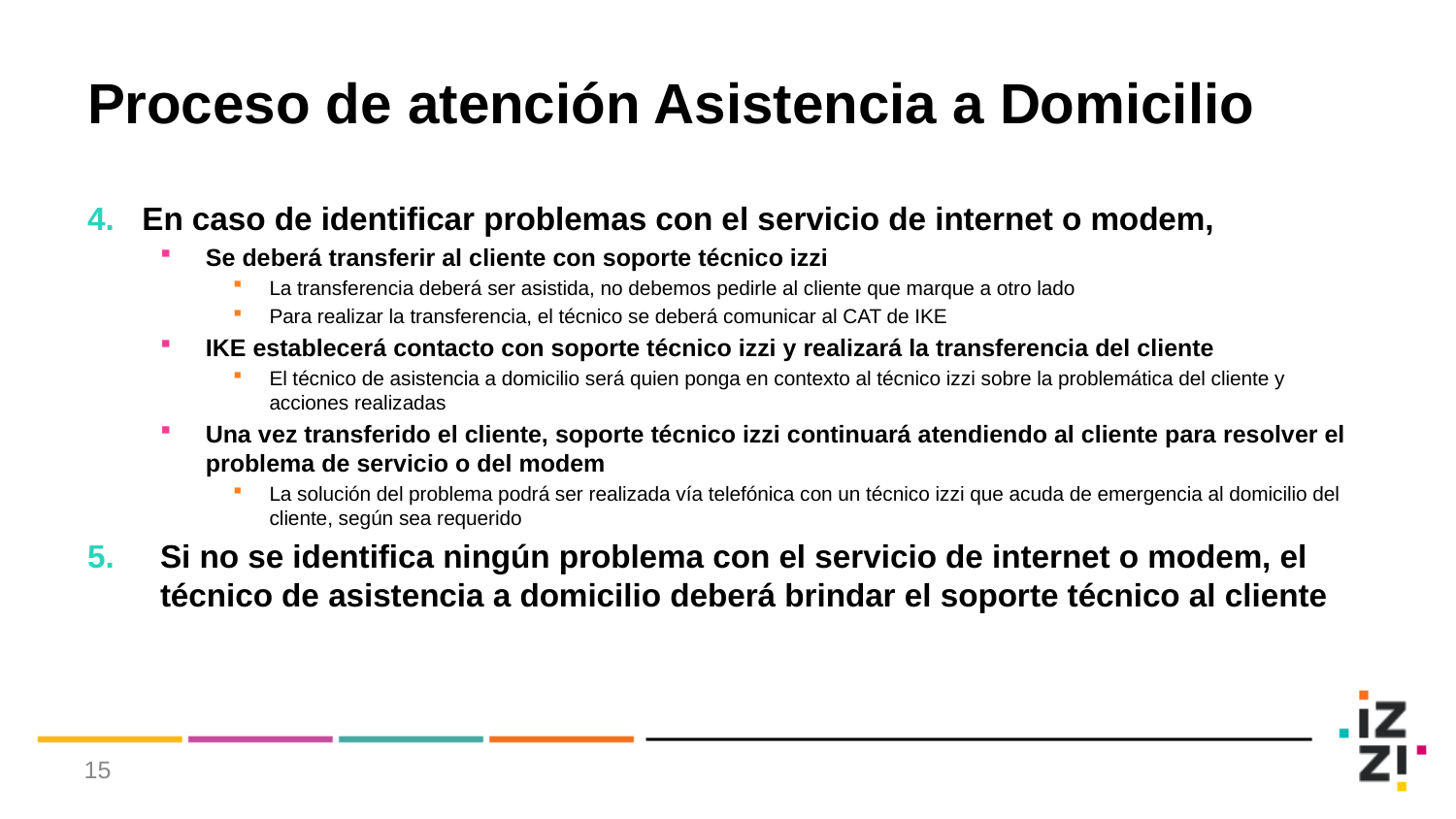

# Proceso de atención Asistencia a Domicilio
En caso de identificar problemas con el servicio de internet o modem,
Se deberá transferir al cliente con soporte técnico izzi
La transferencia deberá ser asistida, no debemos pedirle al cliente que marque a otro lado
Para realizar la transferencia, el técnico se deberá comunicar al CAT de IKE
IKE establecerá contacto con soporte técnico izzi y realizará la transferencia del cliente
El técnico de asistencia a domicilio será quien ponga en contexto al técnico izzi sobre la problemática del cliente y acciones realizadas
Una vez transferido el cliente, soporte técnico izzi continuará atendiendo al cliente para resolver el problema de servicio o del modem
La solución del problema podrá ser realizada vía telefónica con un técnico izzi que acuda de emergencia al domicilio del cliente, según sea requerido
Si no se identifica ningún problema con el servicio de internet o modem, el técnico de asistencia a domicilio deberá brindar el soporte técnico al cliente
15